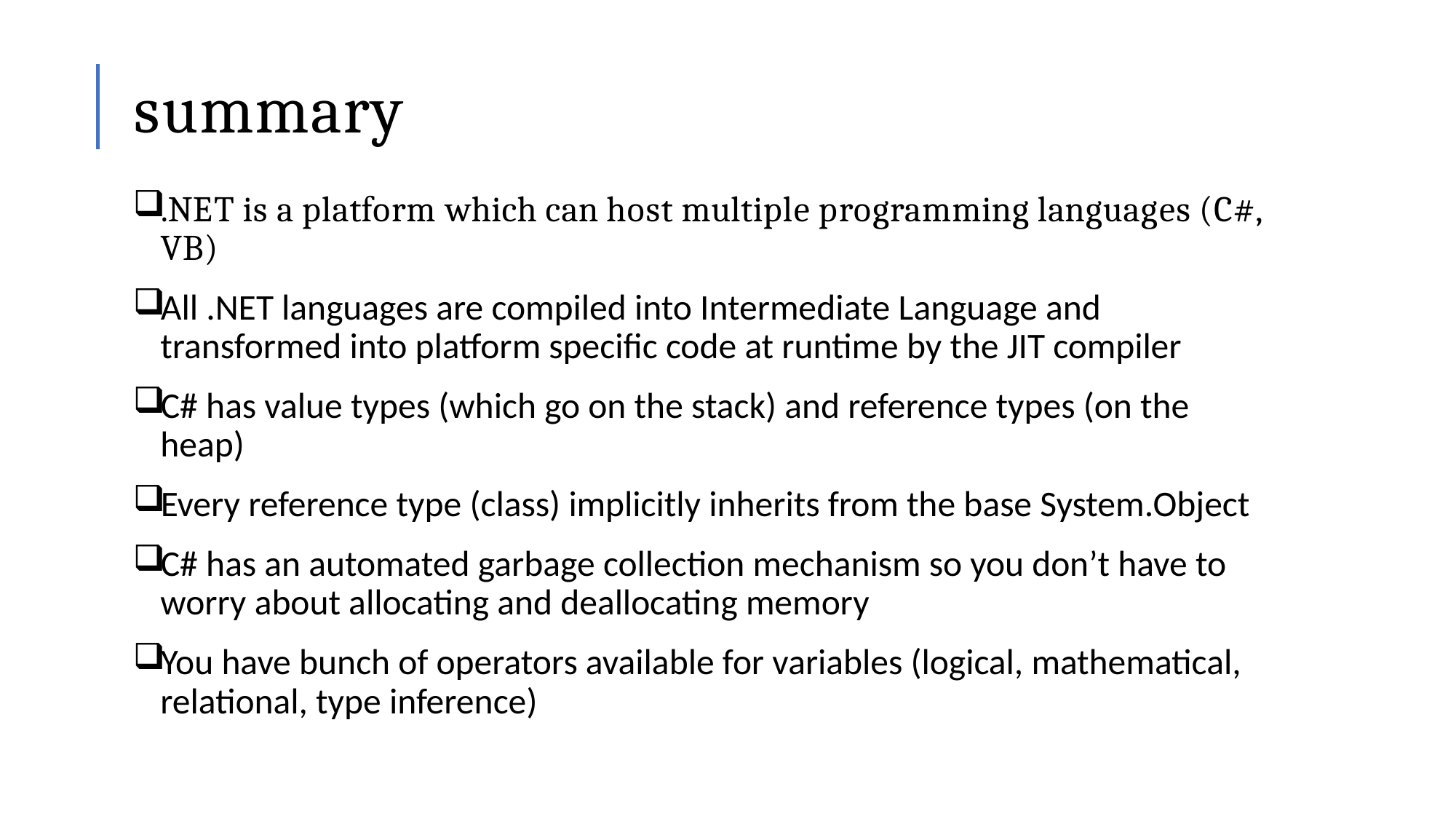

# summary
.NET is a platform which can host multiple programming languages (C#, VB)
All .NET languages are compiled into Intermediate Language and transformed into platform specific code at runtime by the JIT compiler
C# has value types (which go on the stack) and reference types (on the heap)
Every reference type (class) implicitly inherits from the base System.Object
C# has an automated garbage collection mechanism so you don’t have to worry about allocating and deallocating memory
You have bunch of operators available for variables (logical, mathematical, relational, type inference)